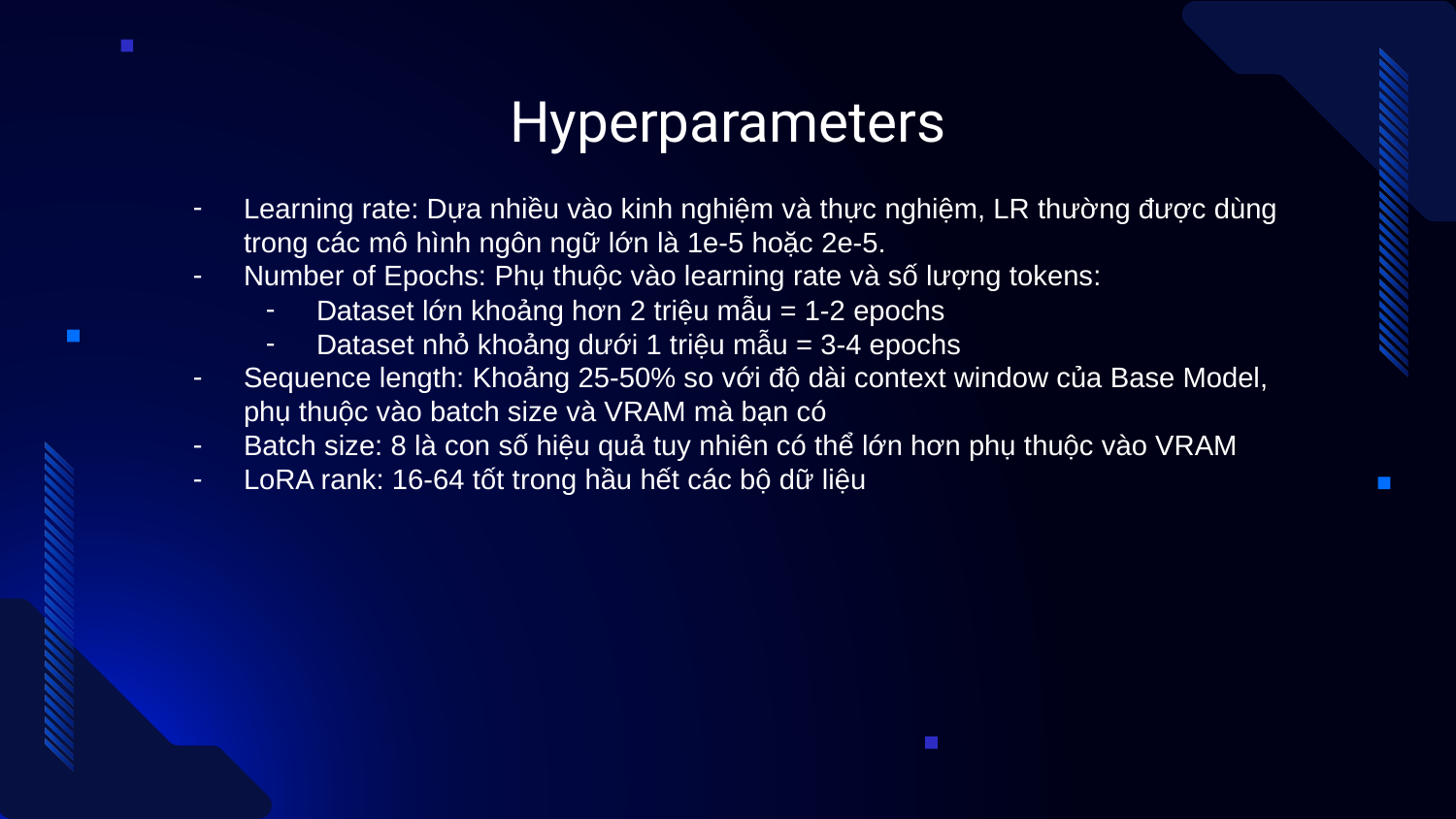

# Hyperparameters
Learning rate: Dựa nhiều vào kinh nghiệm và thực nghiệm, LR thường được dùng trong các mô hình ngôn ngữ lớn là 1e-5 hoặc 2e-5.
Number of Epochs: Phụ thuộc vào learning rate và số lượng tokens:
Dataset lớn khoảng hơn 2 triệu mẫu = 1-2 epochs
Dataset nhỏ khoảng dưới 1 triệu mẫu = 3-4 epochs
Sequence length: Khoảng 25-50% so với độ dài context window của Base Model, phụ thuộc vào batch size và VRAM mà bạn có
Batch size: 8 là con số hiệu quả tuy nhiên có thể lớn hơn phụ thuộc vào VRAM
LoRA rank: 16-64 tốt trong hầu hết các bộ dữ liệu